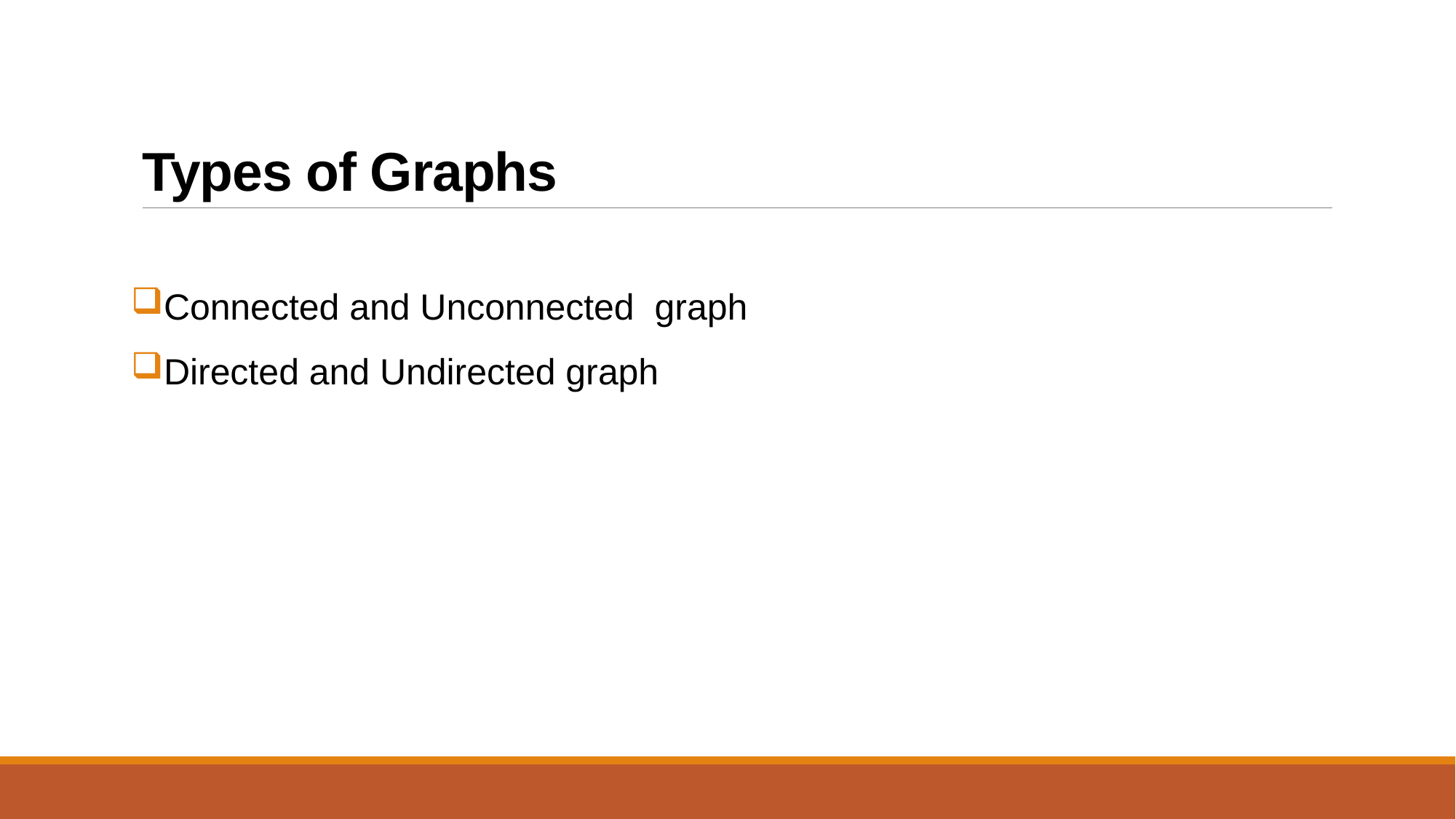

# Types of Graphs

Connected and Unconnected  graph
Directed and Undirected graph